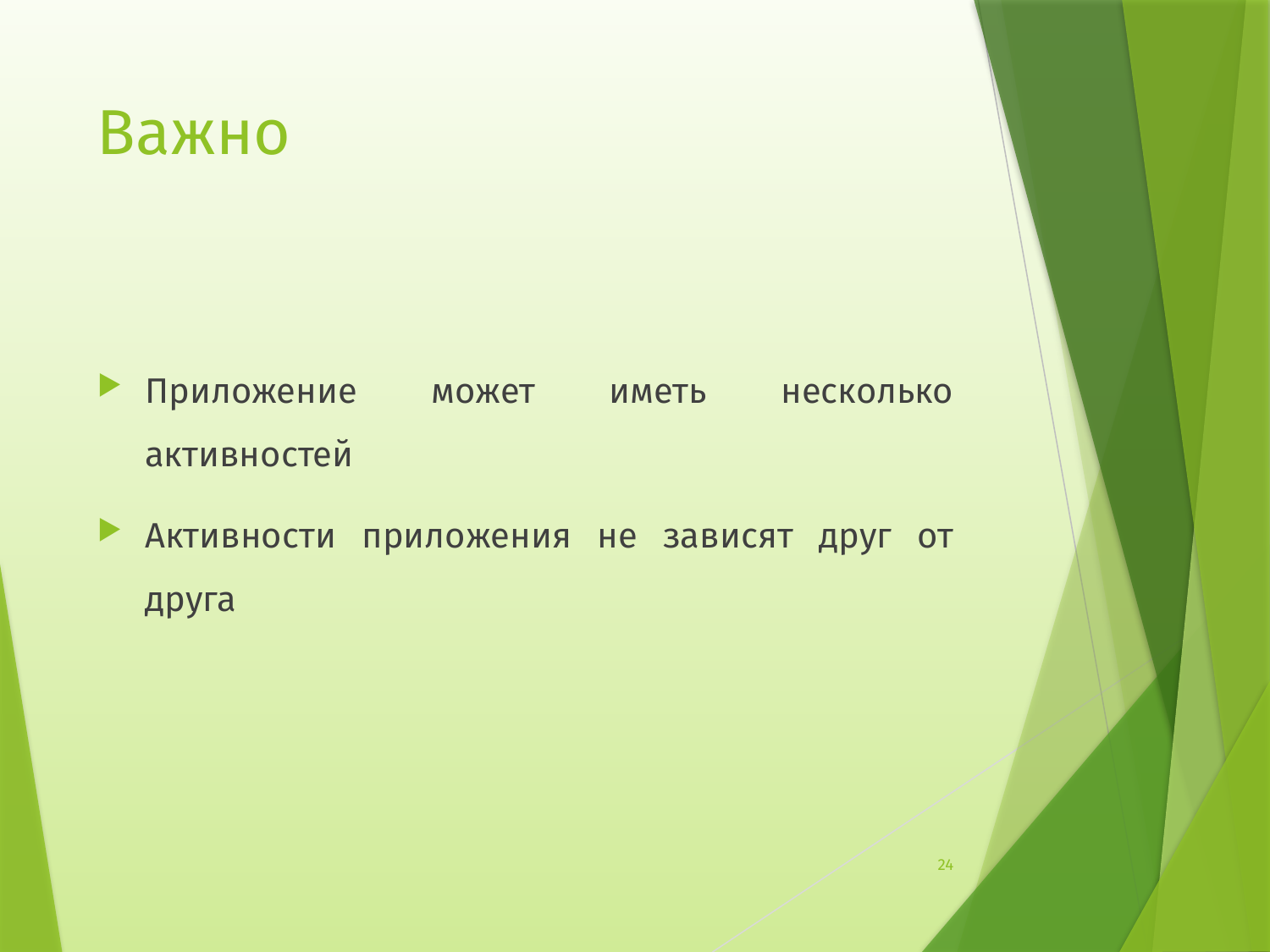

# Важно
Приложение может иметь несколько активностей
Активности приложения не зависят друг от друга

24